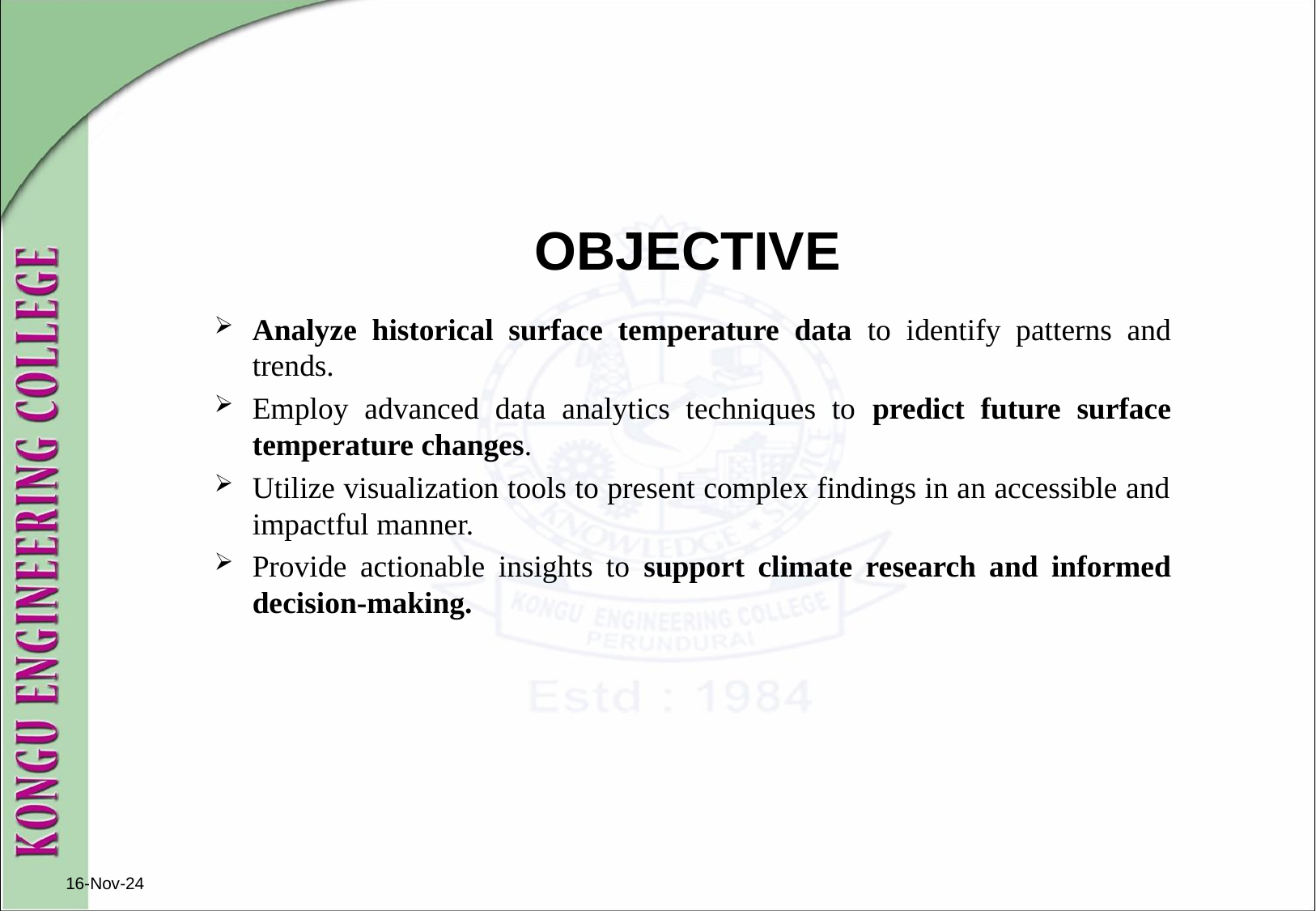

# OBJECTIVE
Analyze historical surface temperature data to identify patterns and trends.
Employ advanced data analytics techniques to predict future surface temperature changes.
Utilize visualization tools to present complex findings in an accessible and impactful manner.
Provide actionable insights to support climate research and informed decision-making.
16-Nov-24